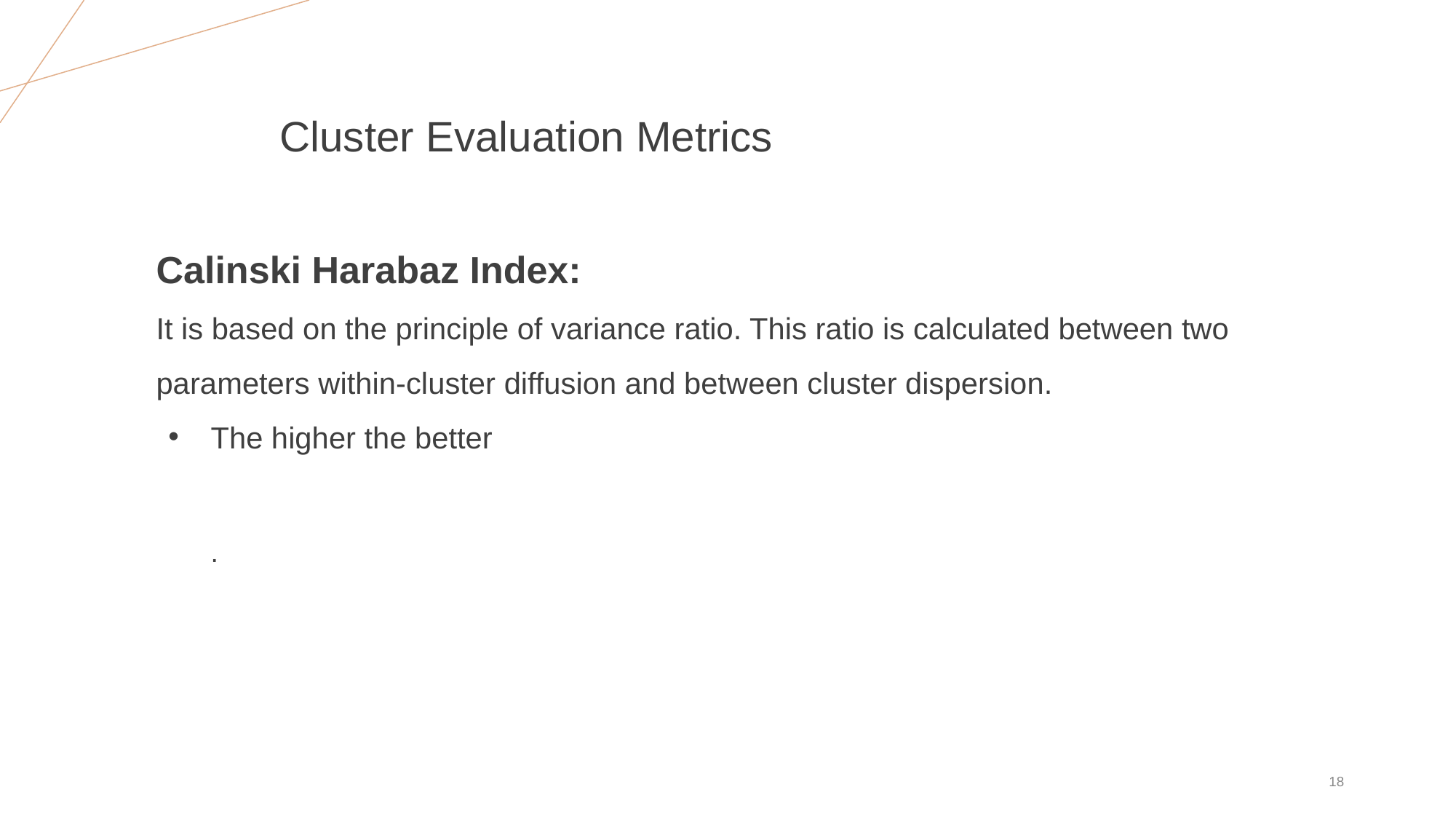

# Cluster Evaluation Metrics
Calinski Harabaz Index:
It is based on the principle of variance ratio. This ratio is calculated between two parameters within-cluster diffusion and between cluster dispersion.
The higher the better

.
18